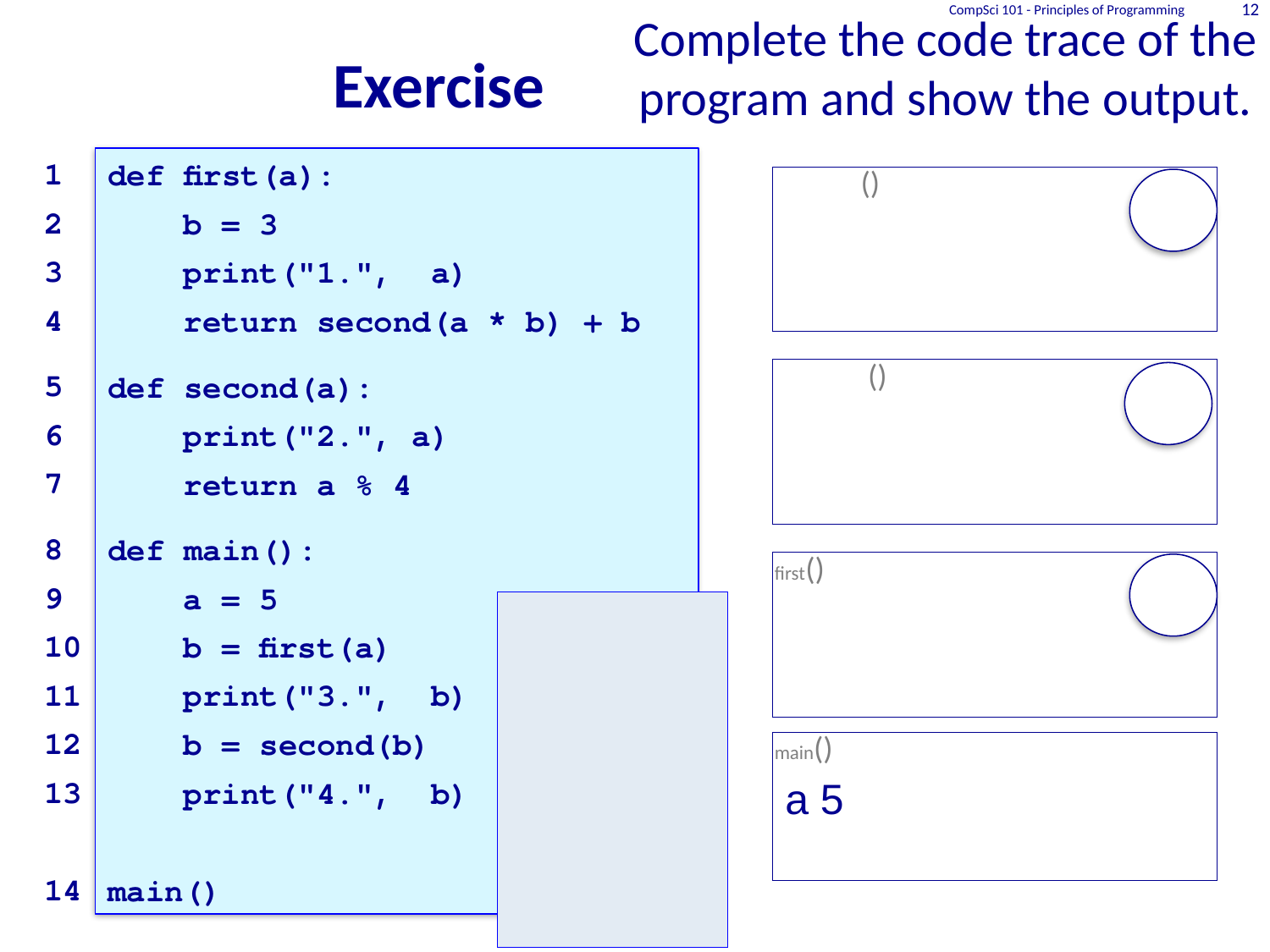

# Exercise
CompSci 101 - Principles of Programming
12
Complete the code trace of the program and show the output.
1
2
3
4

5
6
7

8
9
10
11
12
13

14

def first(a):
	b = 3
	print("1.",  a)
	return second(a * b) + b

def second(a):
	print("2.", a)
	return a % 4

def main():
	a = 5
	b = first(a)
	print("3.",  b)
	b = second(b)
	print("4.",  b)

main()
            ()

             ()

first()

main()

a 5